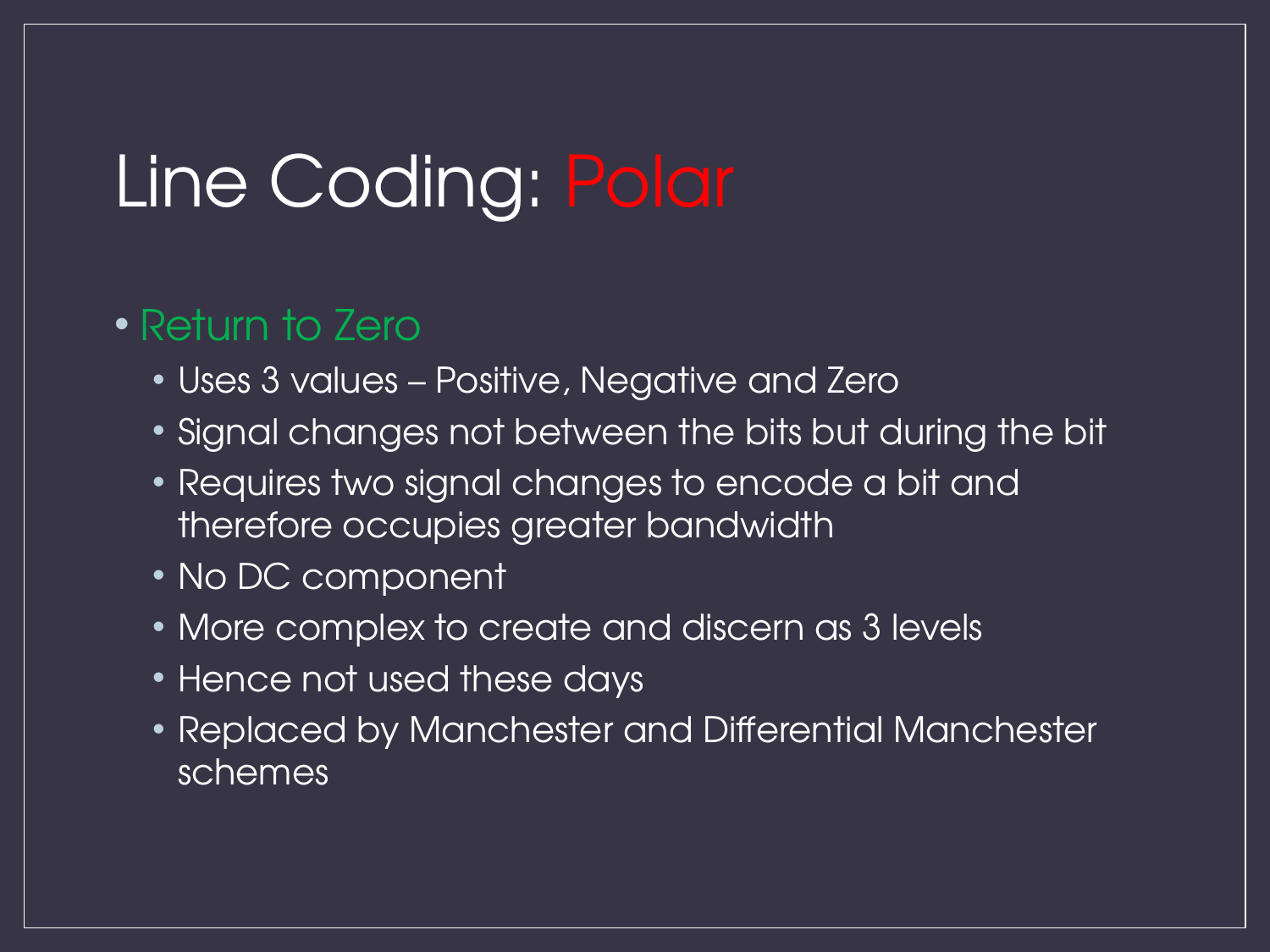

# Line Coding: Polar
Return to Zero
Uses 3 values – Positive, Negative and Zero
Signal changes not between the bits but during the bit
Requires two signal changes to encode a bit and therefore occupies greater bandwidth
No DC component
More complex to create and discern as 3 levels
Hence not used these days
Replaced by Manchester and Differential Manchester schemes